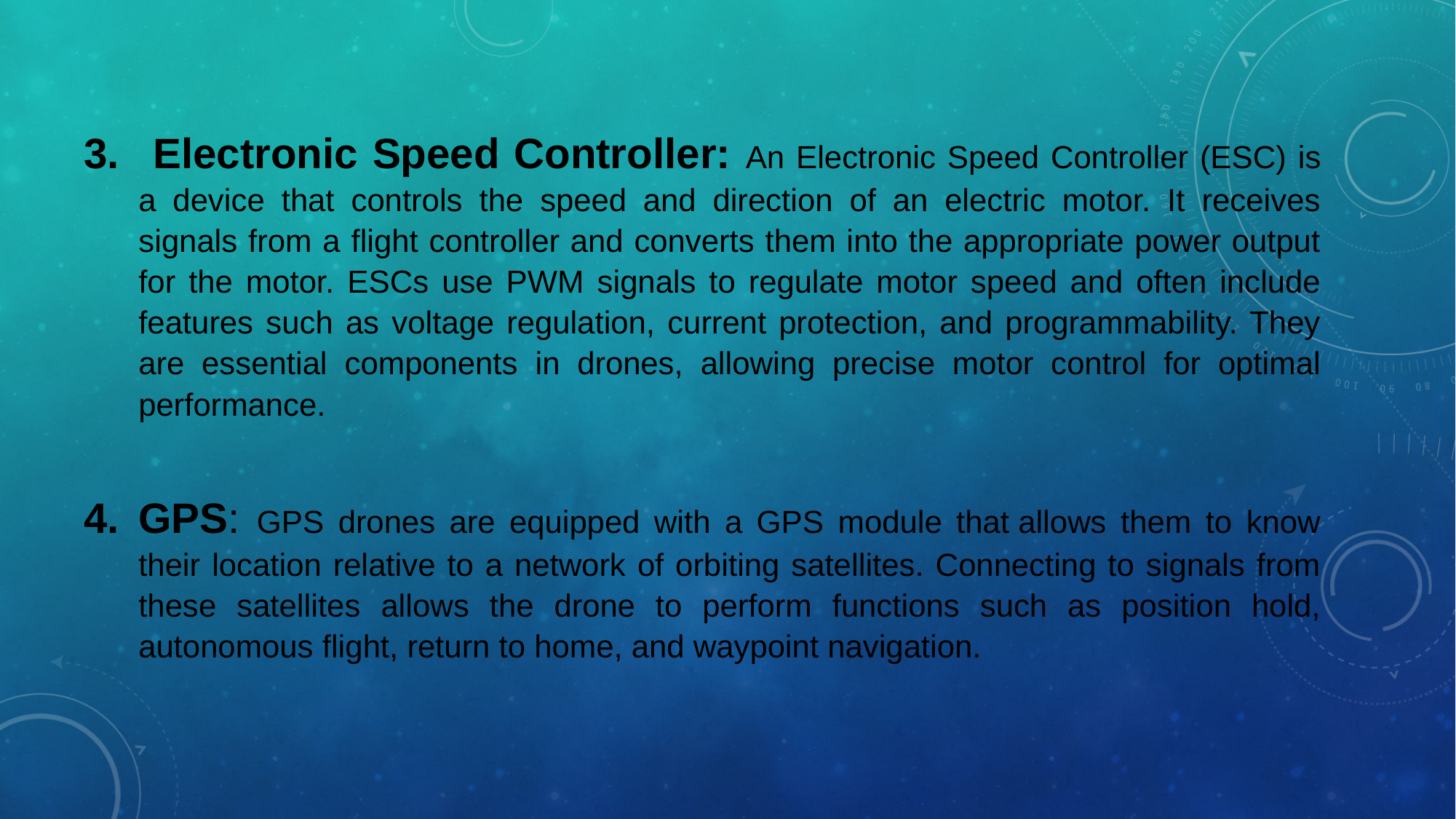

Electronic Speed Controller: An Electronic Speed Controller (ESC) is a device that controls the speed and direction of an electric motor. It receives signals from a flight controller and converts them into the appropriate power output for the motor. ESCs use PWM signals to regulate motor speed and often include features such as voltage regulation, current protection, and programmability. They are essential components in drones, allowing precise motor control for optimal performance.

GPS: GPS drones are equipped with a GPS module that allows them to know their location relative to a network of orbiting satellites. Connecting to signals from these satellites allows the drone to perform functions such as position hold, autonomous flight, return to home, and waypoint navigation.